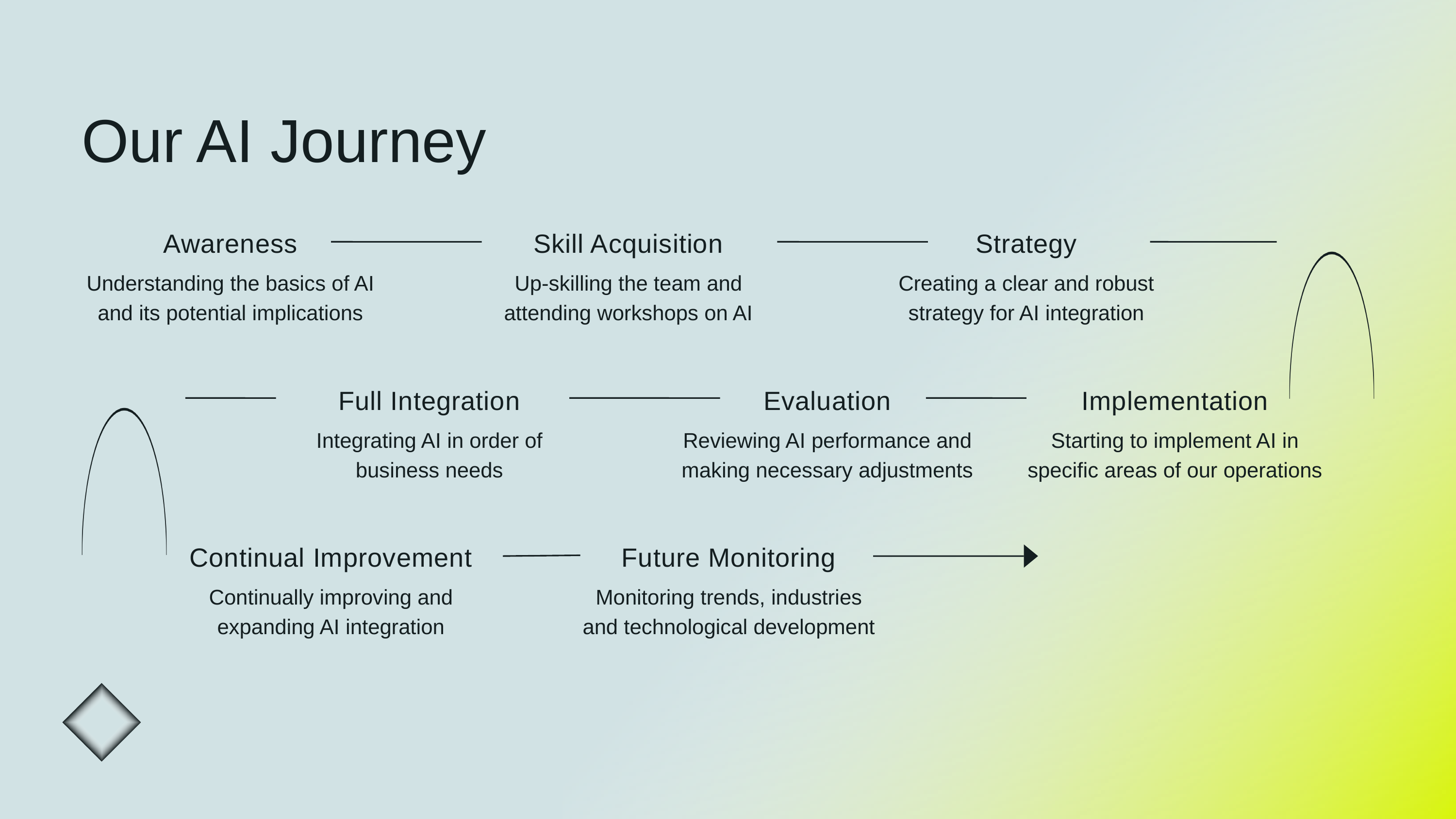

Our AI Journey
Awareness
Skill Acquisition
Strategy

Understanding the basics of AI and its potential implications
Up-skilling the team and attending workshops on AI
Creating a clear and robust strategy for AI integration

Full Integration
Evaluation
Implementation

Integrating AI in order of business needs
Reviewing AI performance and making necessary adjustments
Starting to implement AI in specific areas of our operations

Continual Improvement
Future Monitoring

Continually improving and expanding AI integration
Monitoring trends, industries and technological development